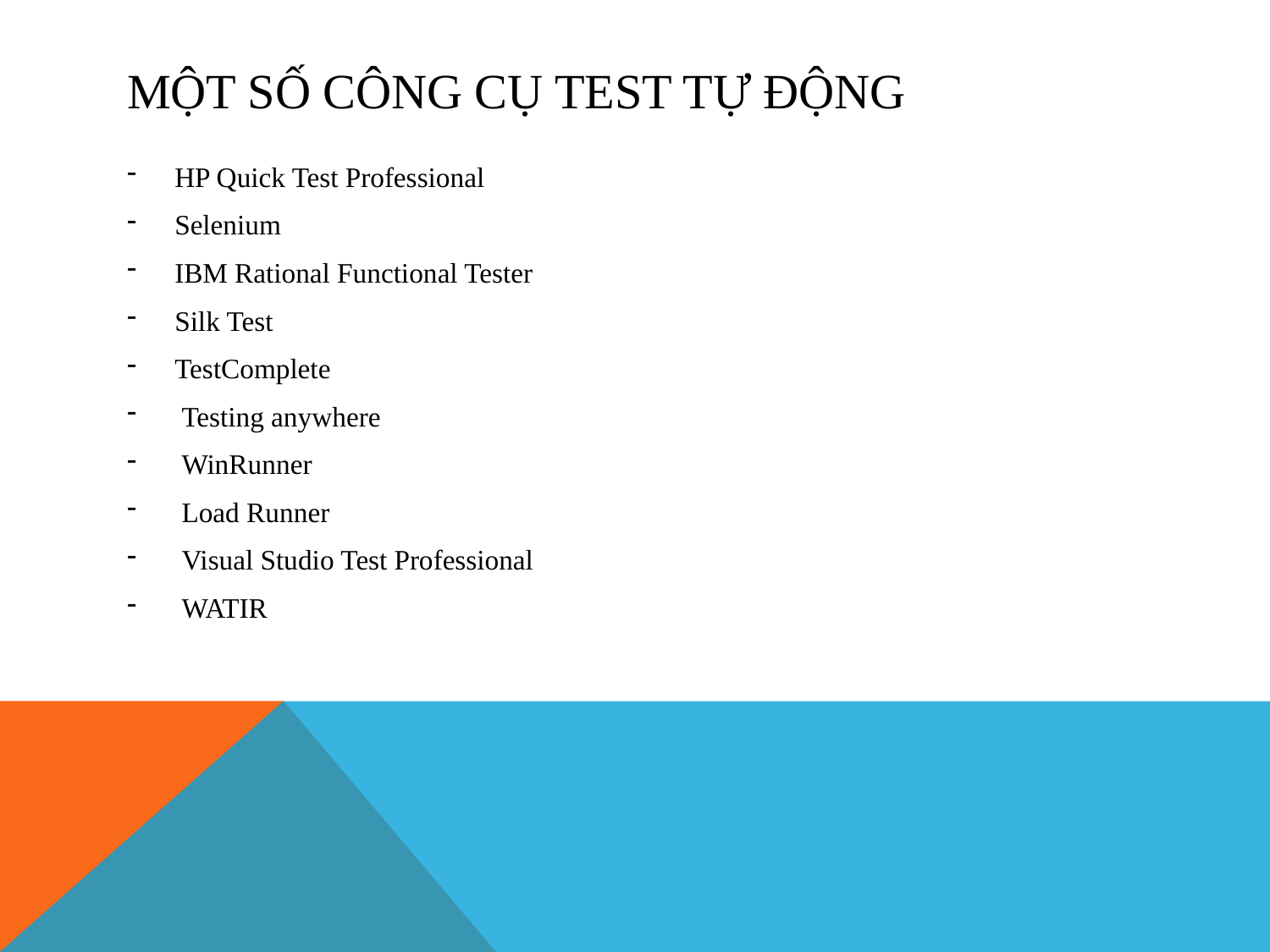

# MỘt số công cụ test tự động
HP Quick Test Professional
Selenium
IBM Rational Functional Tester
Silk Test
TestComplete
 Testing anywhere
 WinRunner
 Load Runner
 Visual Studio Test Professional
 WATIR